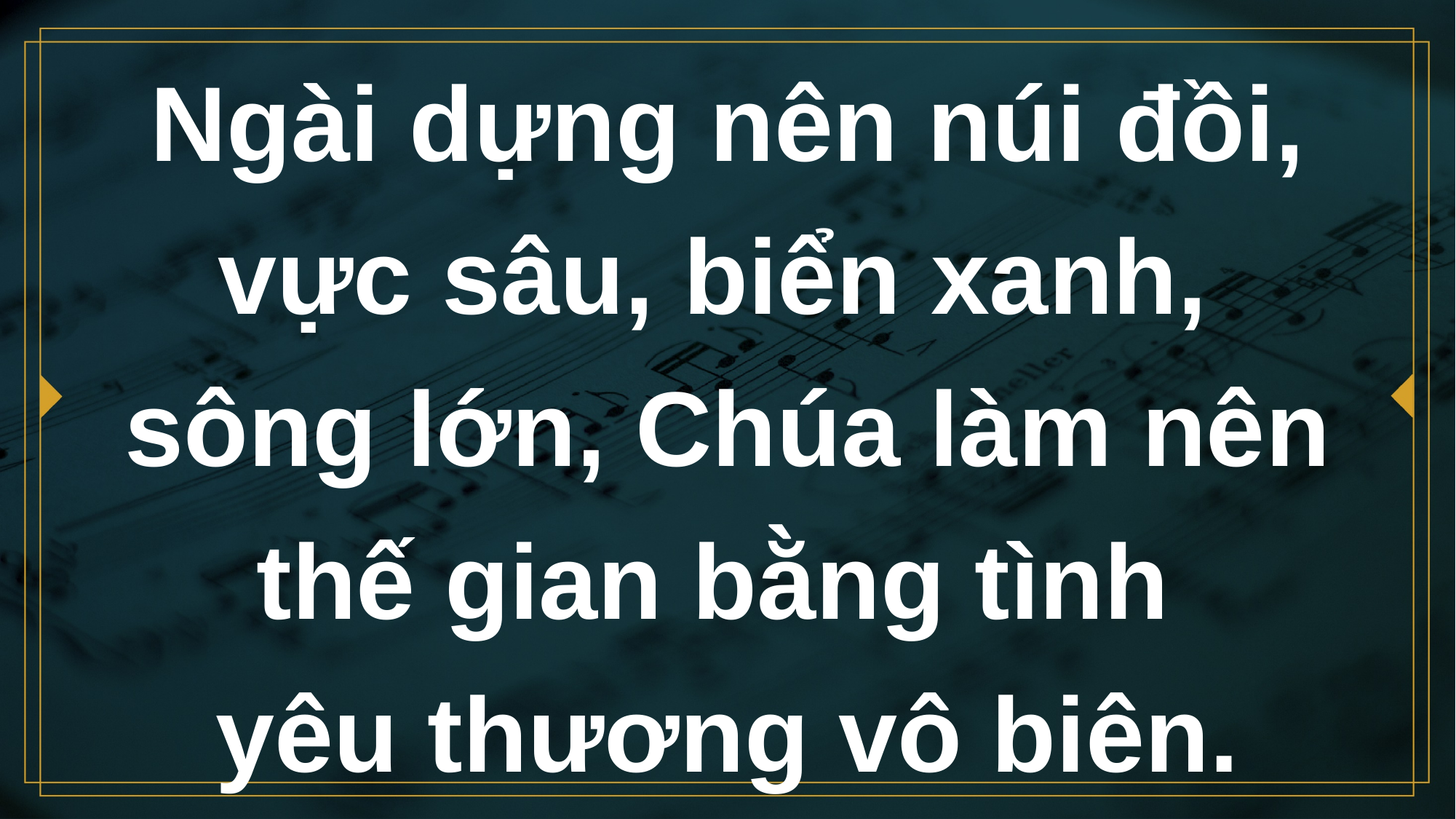

# Ngài dựng nên núi đồi, vực sâu, biển xanh, sông lớn, Chúa làm nên thế gian bằng tình yêu thương vô biên.